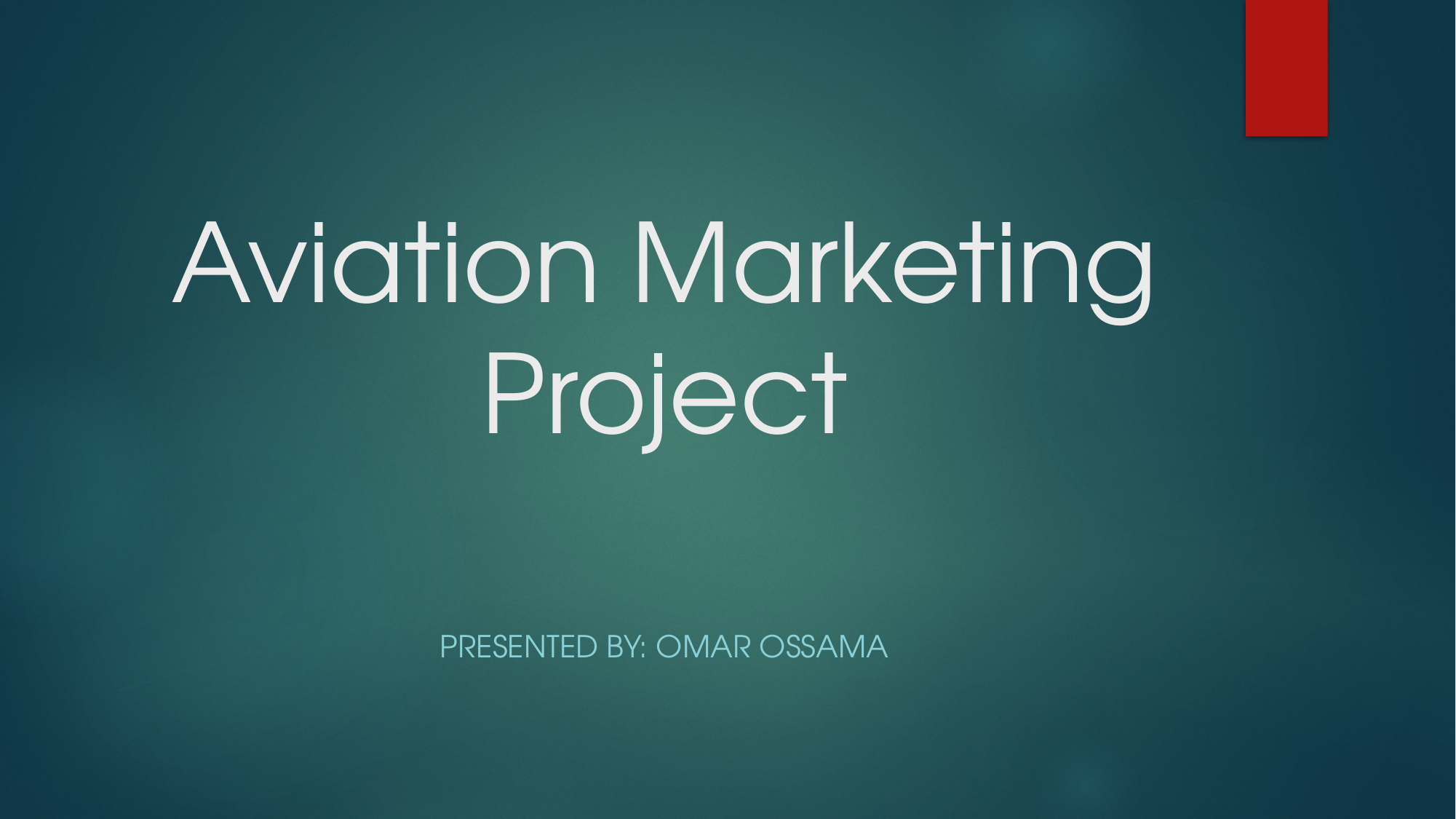

# Aviation Marketing Project

Presented by: Omar Ossama